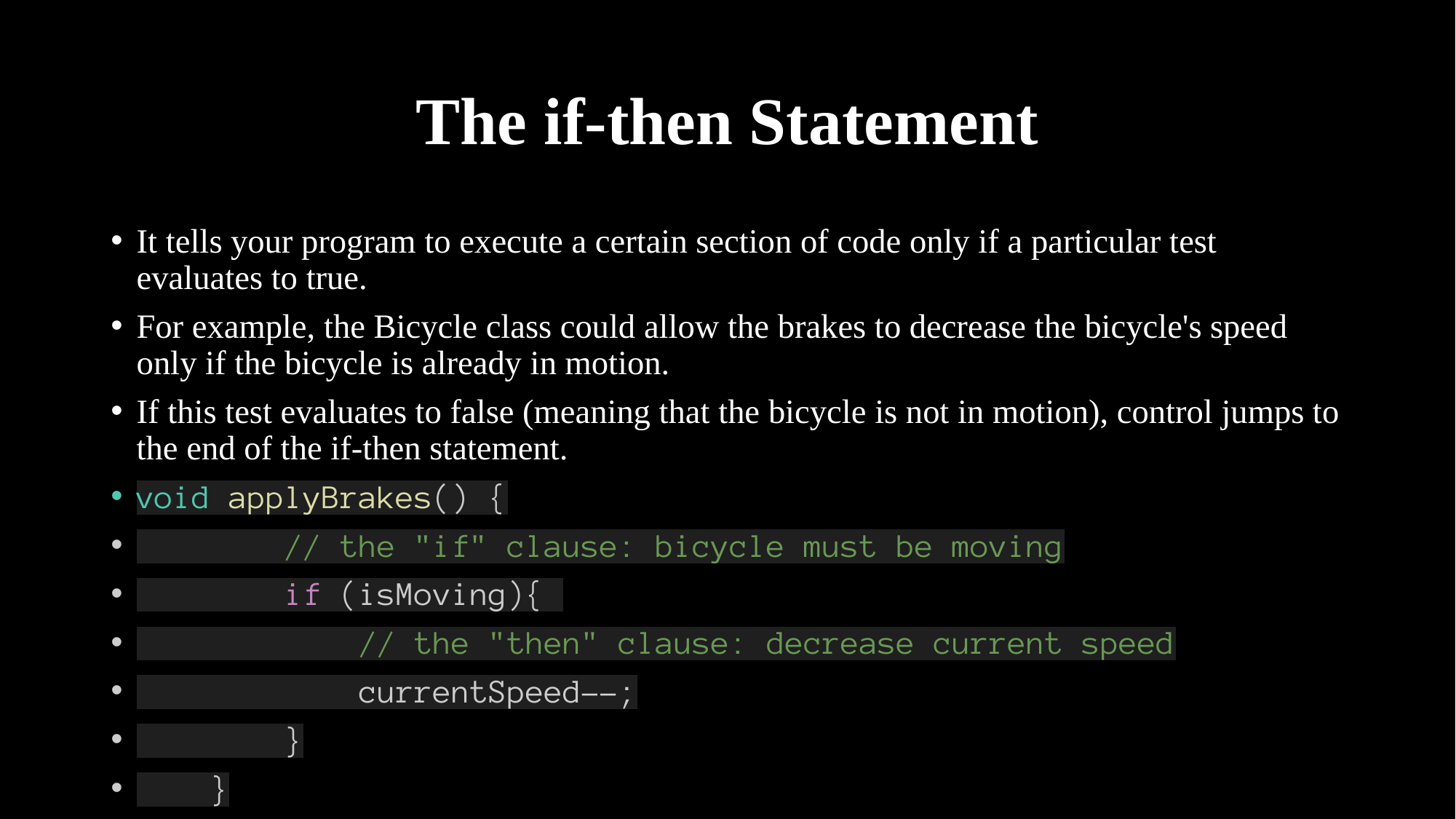

# The if-then Statement
It tells your program to execute a certain section of code only if a particular test evaluates to true.
For example, the Bicycle class could allow the brakes to decrease the bicycle's speed only if the bicycle is already in motion.
If this test evaluates to false (meaning that the bicycle is not in motion), control jumps to the end of the if-then statement.
void applyBrakes() {
        // the "if" clause: bicycle must be moving
        if (isMoving){
            // the "then" clause: decrease current speed
            currentSpeed--;
        }
    }